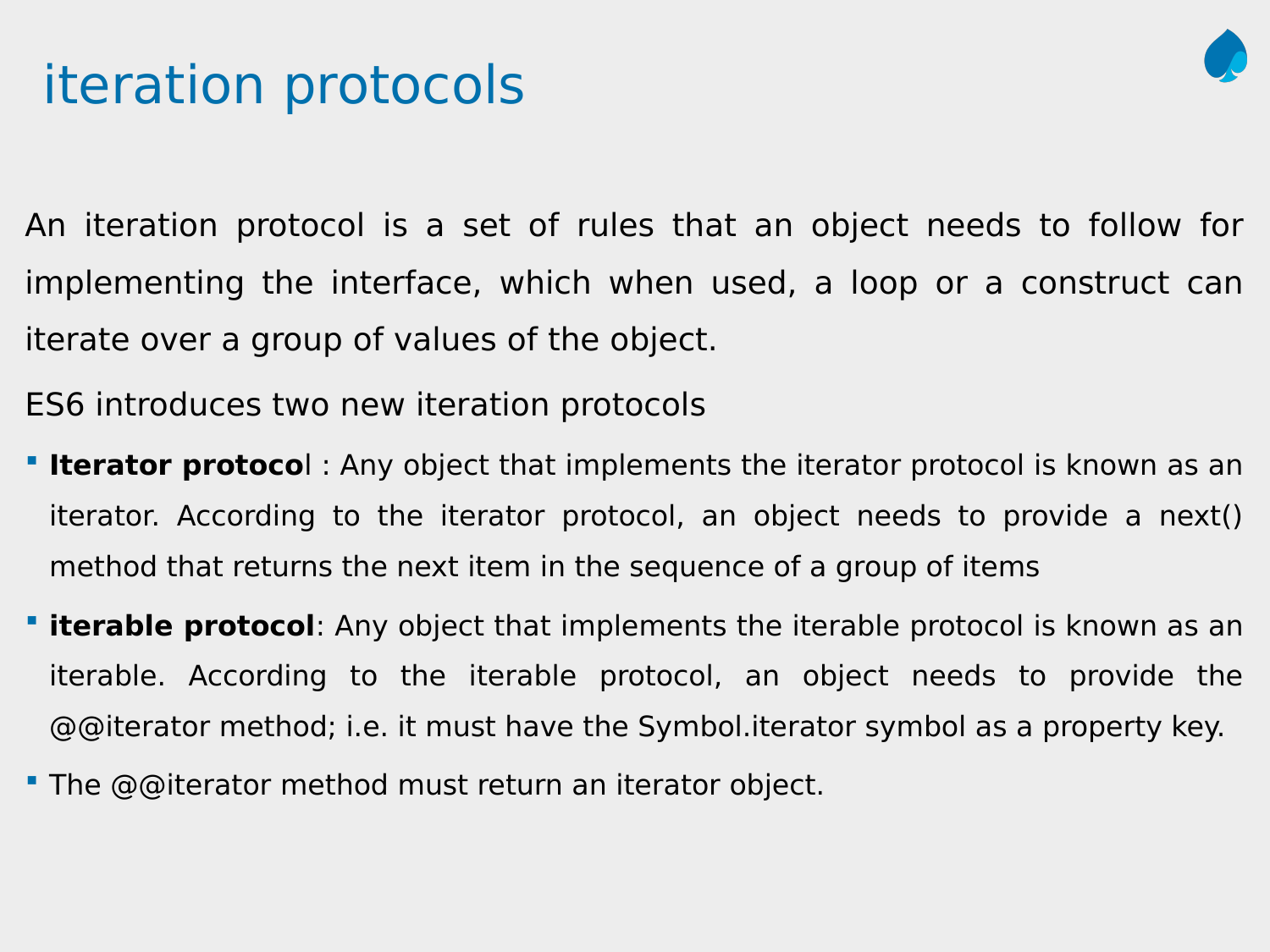

# iteration protocols
An iteration protocol is a set of rules that an object needs to follow for implementing the interface, which when used, a loop or a construct can iterate over a group of values of the object.
ES6 introduces two new iteration protocols
Iterator protocol : Any object that implements the iterator protocol is known as an iterator. According to the iterator protocol, an object needs to provide a next() method that returns the next item in the sequence of a group of items
iterable protocol: Any object that implements the iterable protocol is known as an iterable. According to the iterable protocol, an object needs to provide the @@iterator method; i.e. it must have the Symbol.iterator symbol as a property key.
The @@iterator method must return an iterator object.